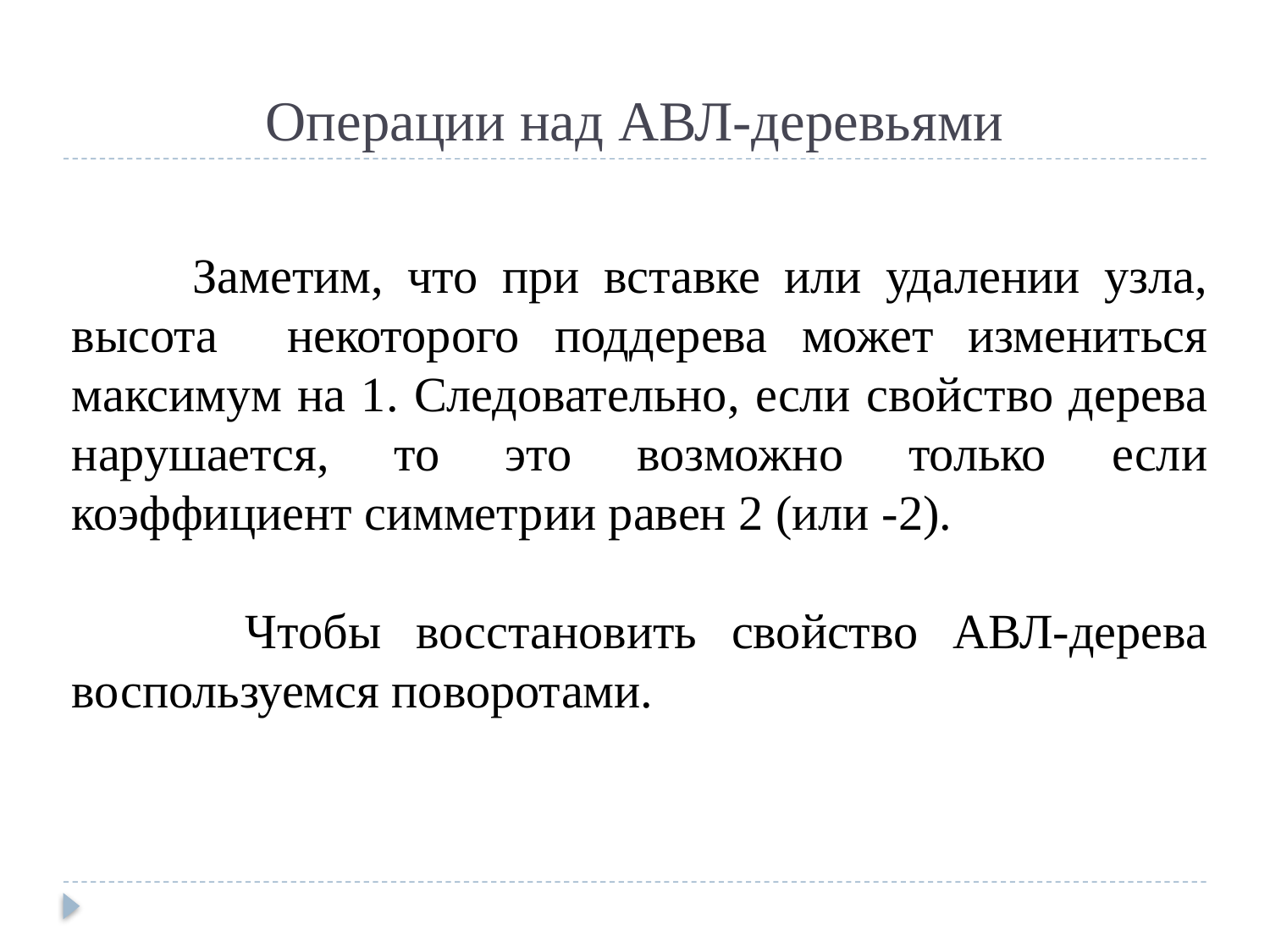

# Операции над АВЛ-деревьями
     Заметим, что при вставке или удалении узла, высота  некоторого поддерева может измениться максимум на 1. Следовательно, если свойство дерева нарушается, то это возможно только если коэффициент симметрии равен 2 (или -2).

     Чтобы восстановить свойство АВЛ-дерева воспользуемся поворотами.